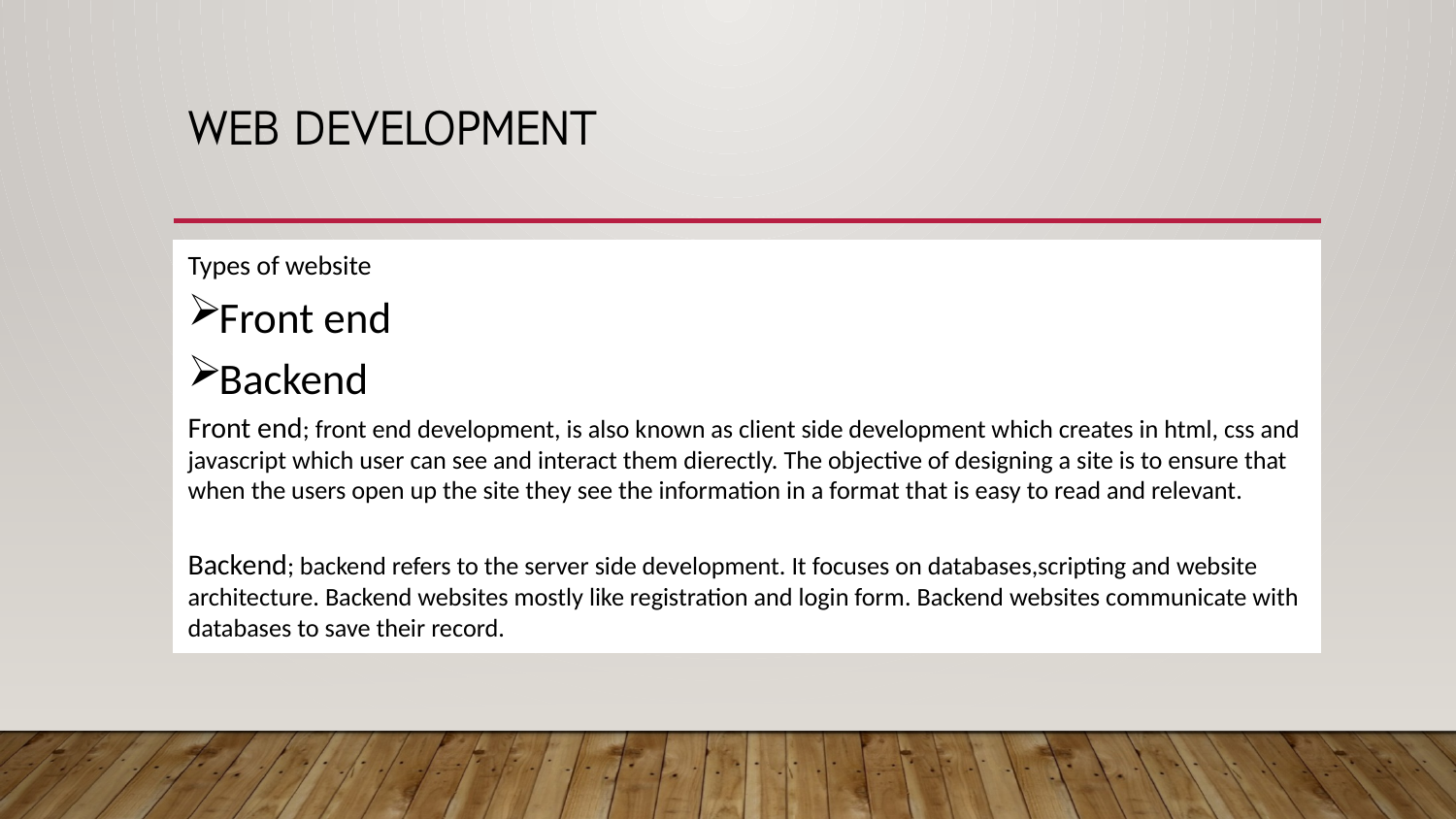

# Web development
Types of website
Front end
Backend
Front end; front end development, is also known as client side development which creates in html, css and javascript which user can see and interact them dierectly. The objective of designing a site is to ensure that when the users open up the site they see the information in a format that is easy to read and relevant.

Backend; backend refers to the server side development. It focuses on databases,scripting and website architecture. Backend websites mostly like registration and login form. Backend websites communicate with databases to save their record.